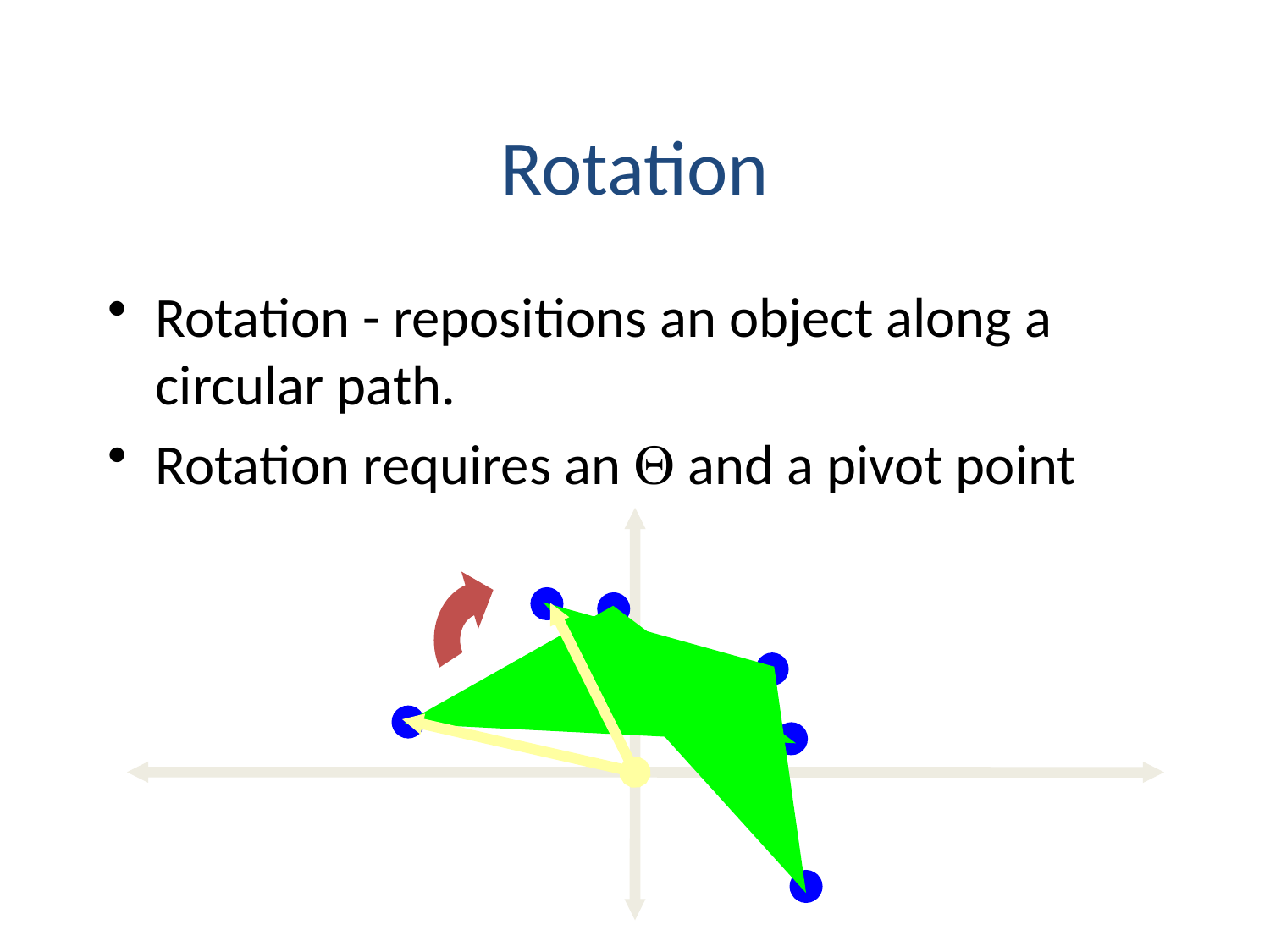

Rotation
Rotation - repositions an object along a circular path.
Rotation requires an Θ and a pivot point